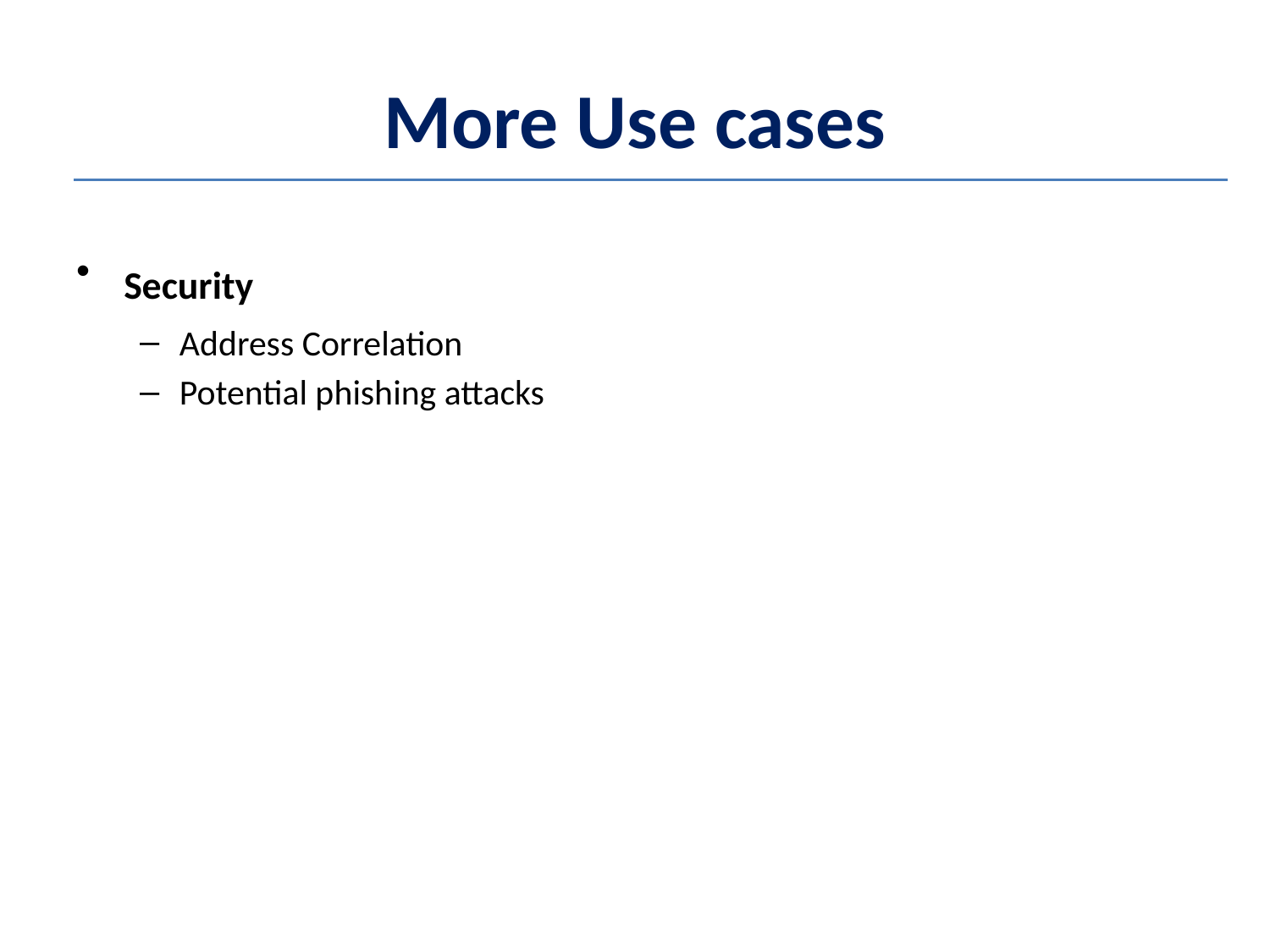

# More Use cases
Security
Address Correlation
Potential phishing attacks